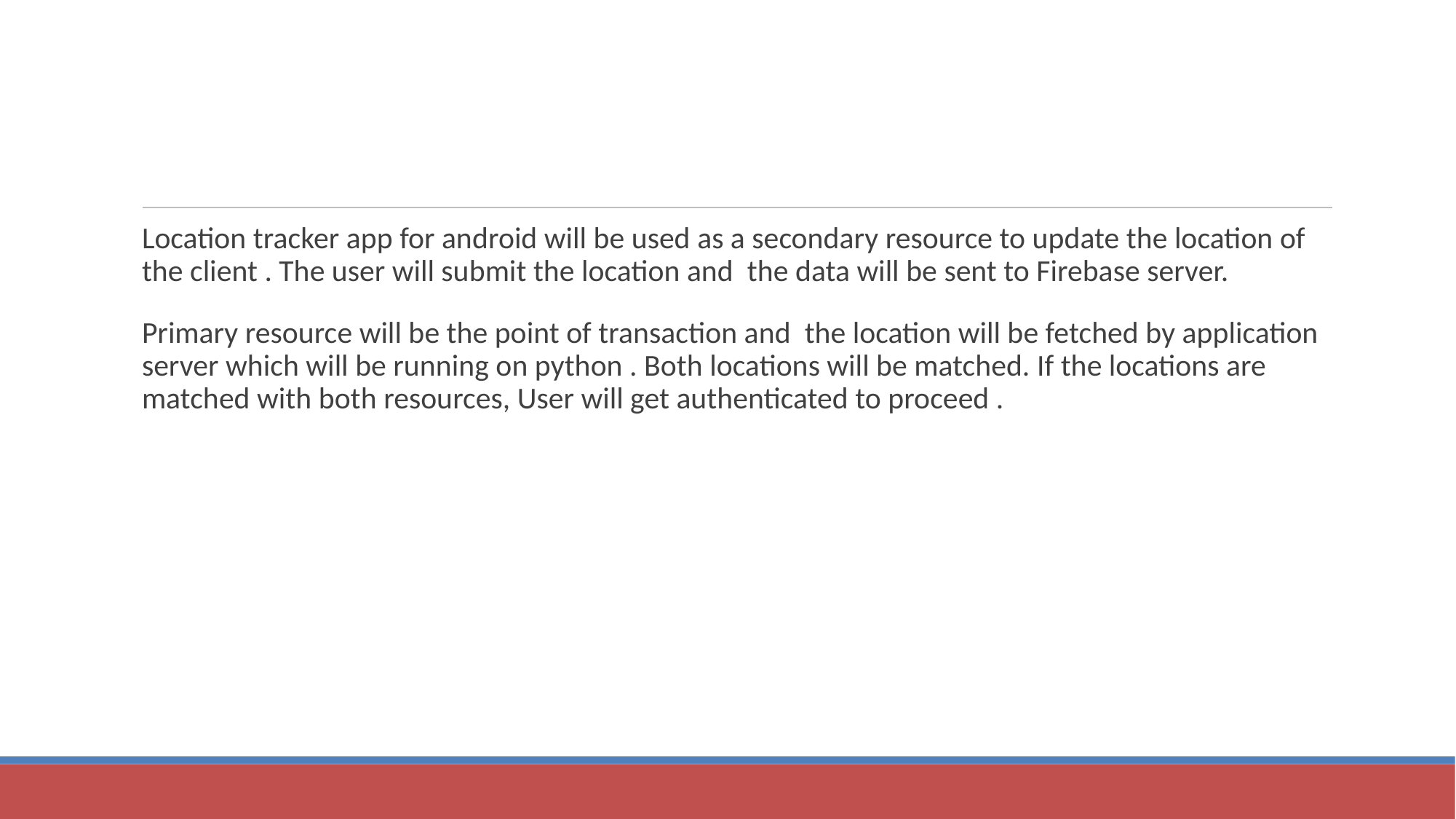

Location tracker app for android will be used as a secondary resource to update the location of the client . The user will submit the location and  the data will be sent to Firebase server.

Primary resource will be the point of transaction and  the location will be fetched by application server which will be running on python . Both locations will be matched. If the locations are matched with both resources, User will get authenticated to proceed .